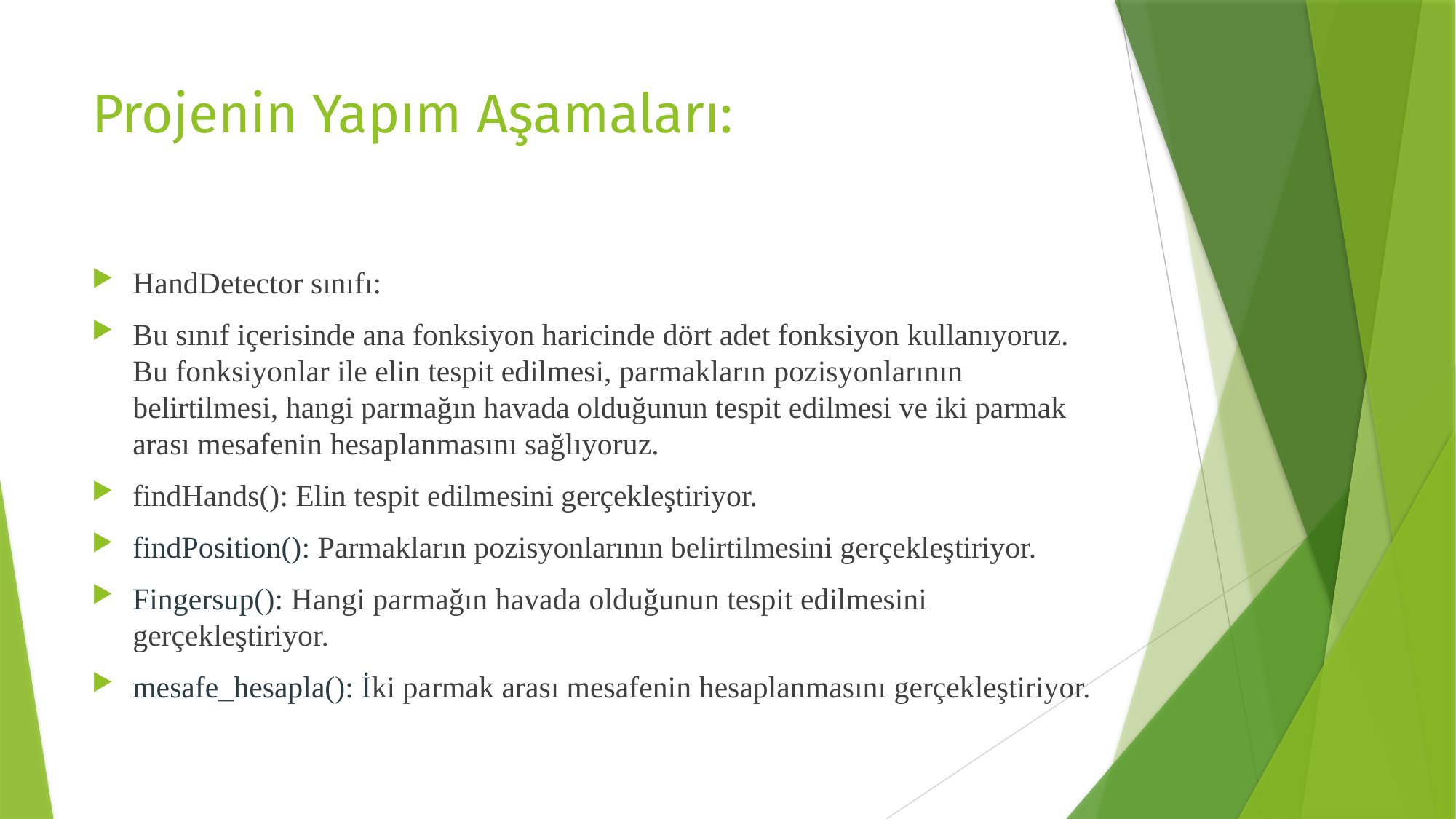

# Projenin Yapım Aşamaları:
HandDetector sınıfı:
Bu sınıf içerisinde ana fonksiyon haricinde dört adet fonksiyon kullanıyoruz. Bu fonksiyonlar ile elin tespit edilmesi, parmakların pozisyonlarının belirtilmesi, hangi parmağın havada olduğunun tespit edilmesi ve iki parmak arası mesafenin hesaplanmasını sağlıyoruz.
findHands(): Elin tespit edilmesini gerçekleştiriyor.
findPosition(): Parmakların pozisyonlarının belirtilmesini gerçekleştiriyor.
Fingersup(): Hangi parmağın havada olduğunun tespit edilmesini gerçekleştiriyor.
mesafe_hesapla(): İki parmak arası mesafenin hesaplanmasını gerçekleştiriyor.